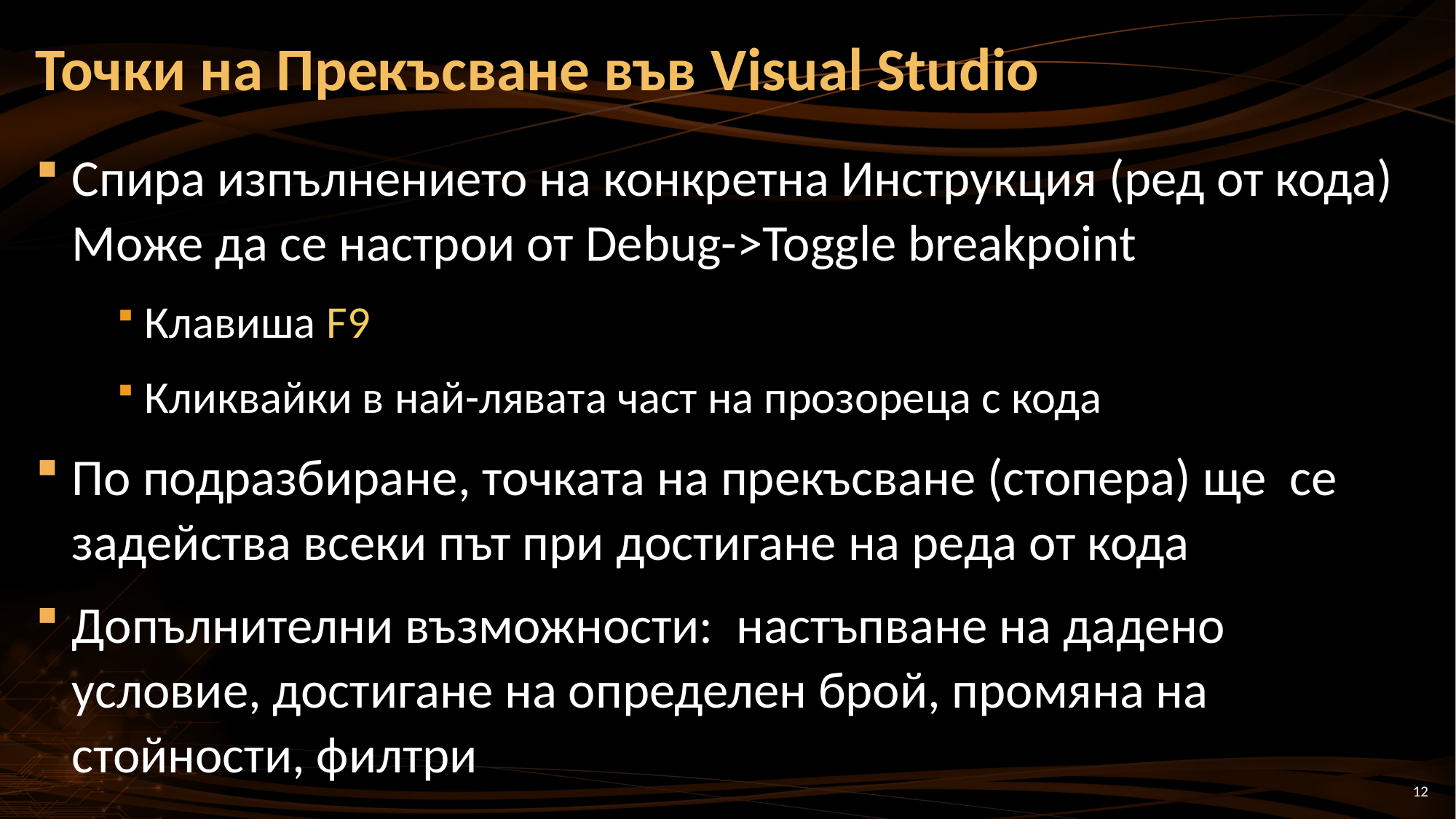

# Точки на Прекъсване във Visual Studio
Спира изпълнението на конкретна Инструкция (ред от кода) Може да се настрои от Debug->Toggle breakpoint
Клавиша F9
Кликвайки в най-лявата част на прозореца с кода
По подразбиране, точката на прекъсване (стопера) ще  се задейства всеки път при достигане на реда от кода
Допълнителни възможности:  настъпване на дадено условие, достигане на определен брой, промяна на стойности, филтри
12